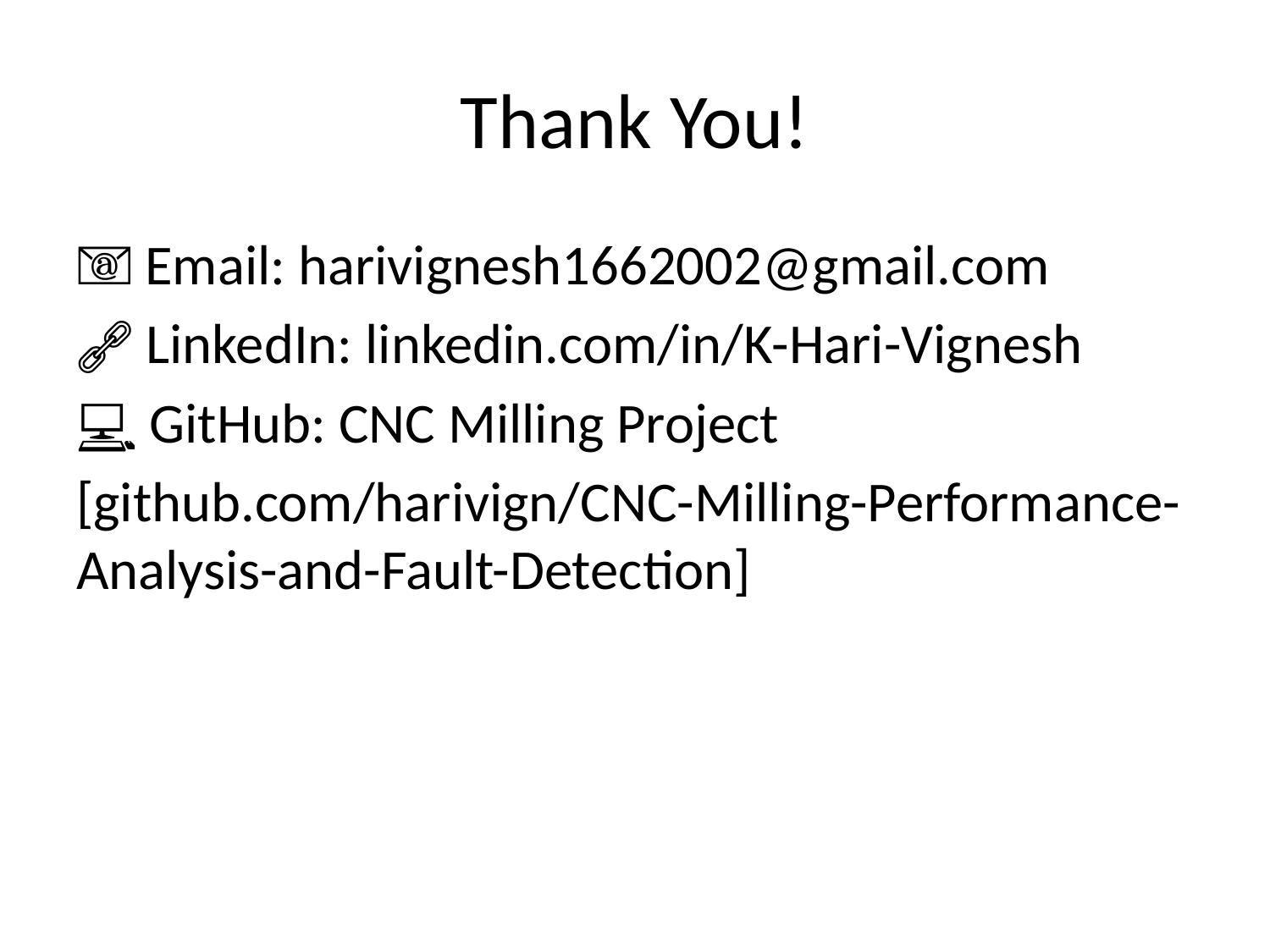

# Thank You!
📧 Email: harivignesh1662002@gmail.com
🔗 LinkedIn: linkedin.com/in/K-Hari-Vignesh
💻 GitHub: CNC Milling Project
[github.com/harivign/CNC-Milling-Performance-Analysis-and-Fault-Detection]